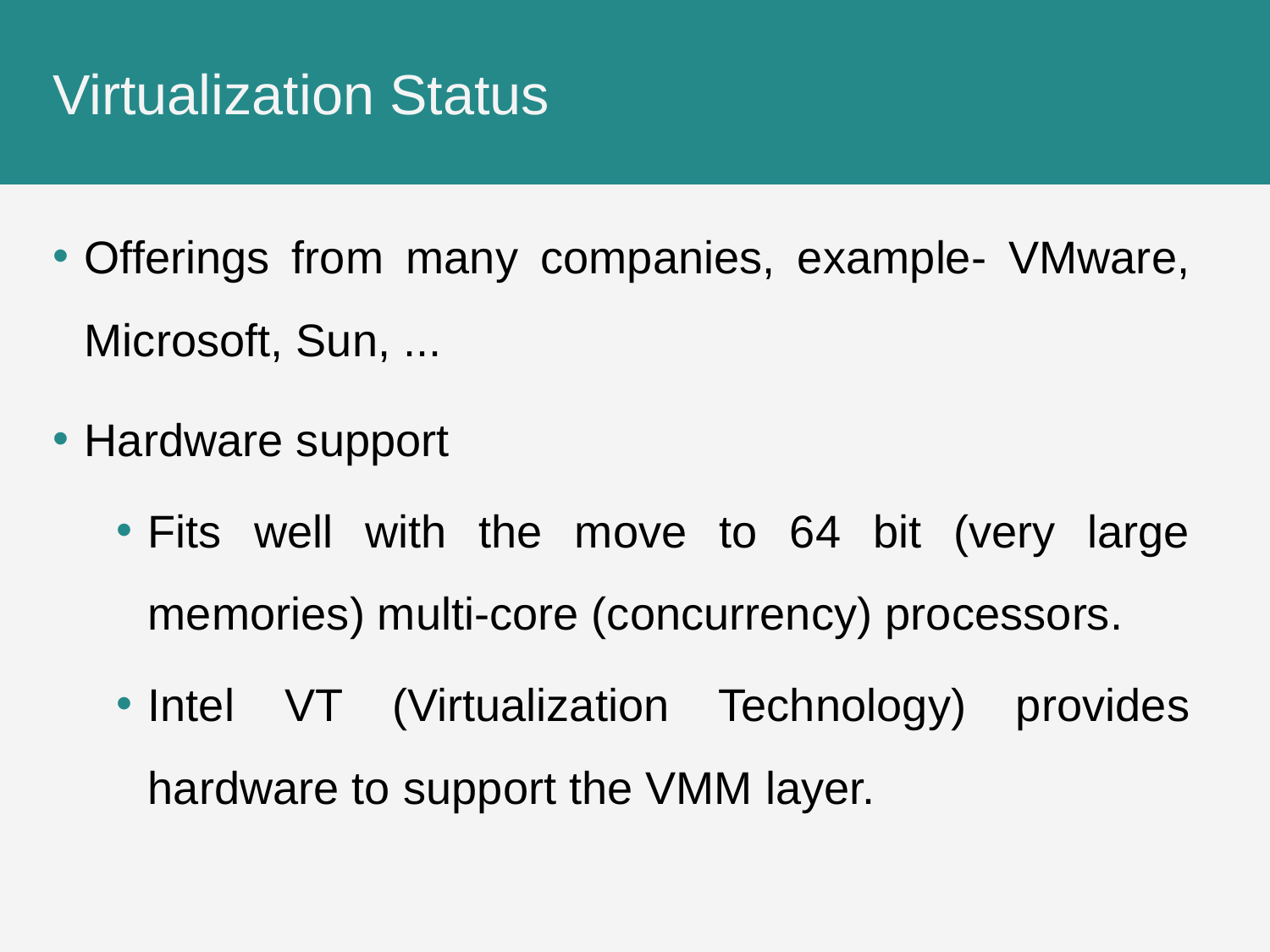

# Virtualization Status
Offerings from many companies, example- VMware, Microsoft, Sun, ...
Hardware support
Fits well with the move to 64 bit (very large memories) multi-core (concurrency) processors.
Intel VT (Virtualization Technology) provides hardware to support the VMM layer.